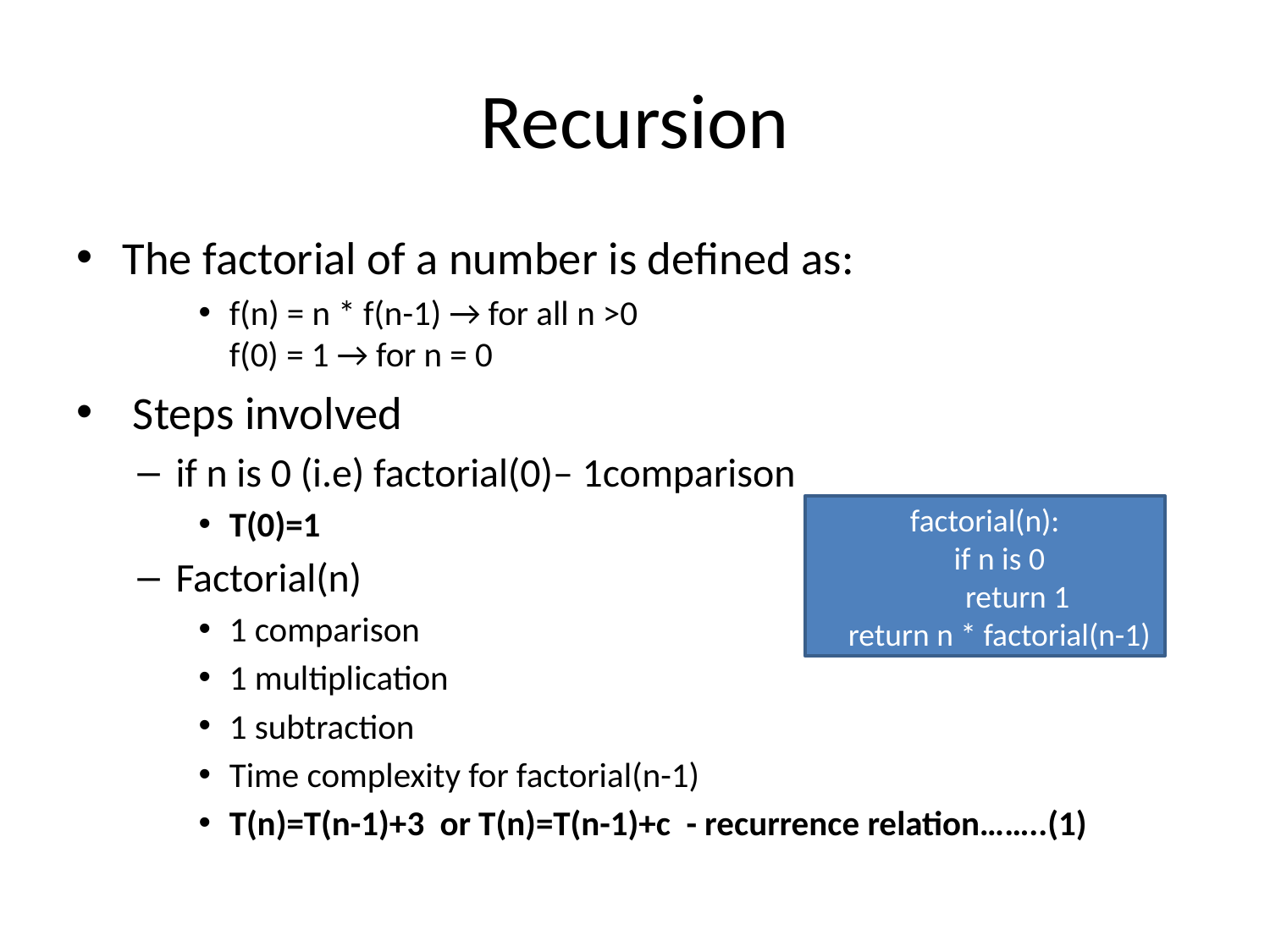

# Recursion
The factorial of a number is defined as:
f(n) = n * f(n-1) → for all n >0
f(0) = 1 → for n = 0
 Steps involved
if n is 0 (i.e) factorial(0)– 1comparison
T(0)=1
Factorial(n)
1 comparison
1 multiplication
1 subtraction
Time complexity for factorial(n-1)
T(n)=T(n-1)+3  or T(n)=T(n-1)+c  - recurrence relation……..(1)
factorial(n):
    if n is 0
         return 1
    return n * factorial(n-1)